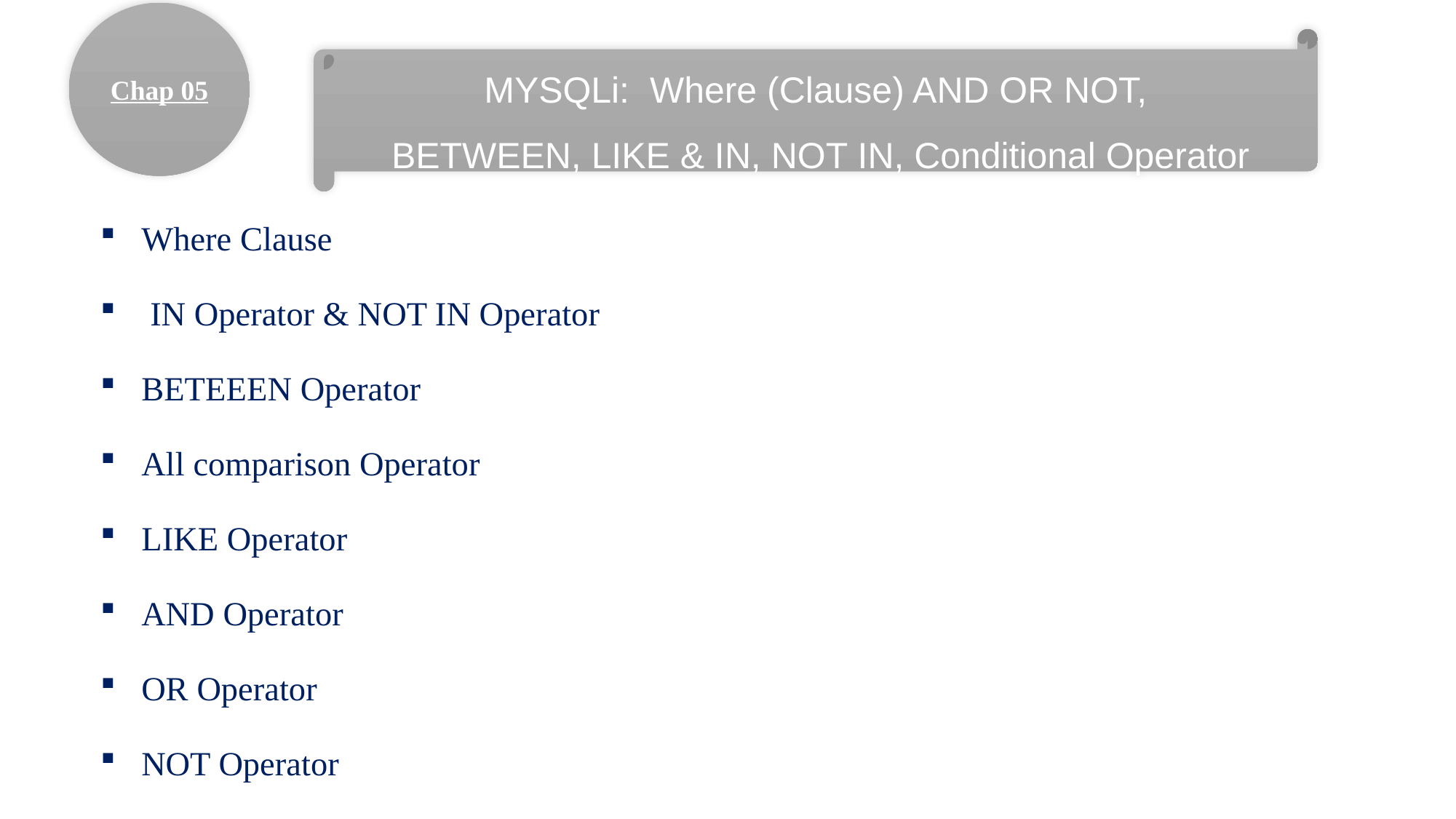

Chap 05
MYSQLi:  Where (Clause) AND OR NOT,
BETWEEN, LIKE & IN, NOT IN, Conditional Operator
Where Clause
 IN Operator & NOT IN Operator
BETEEEN Operator
All comparison Operator
LIKE Operator
AND Operator
OR Operator
NOT Operator